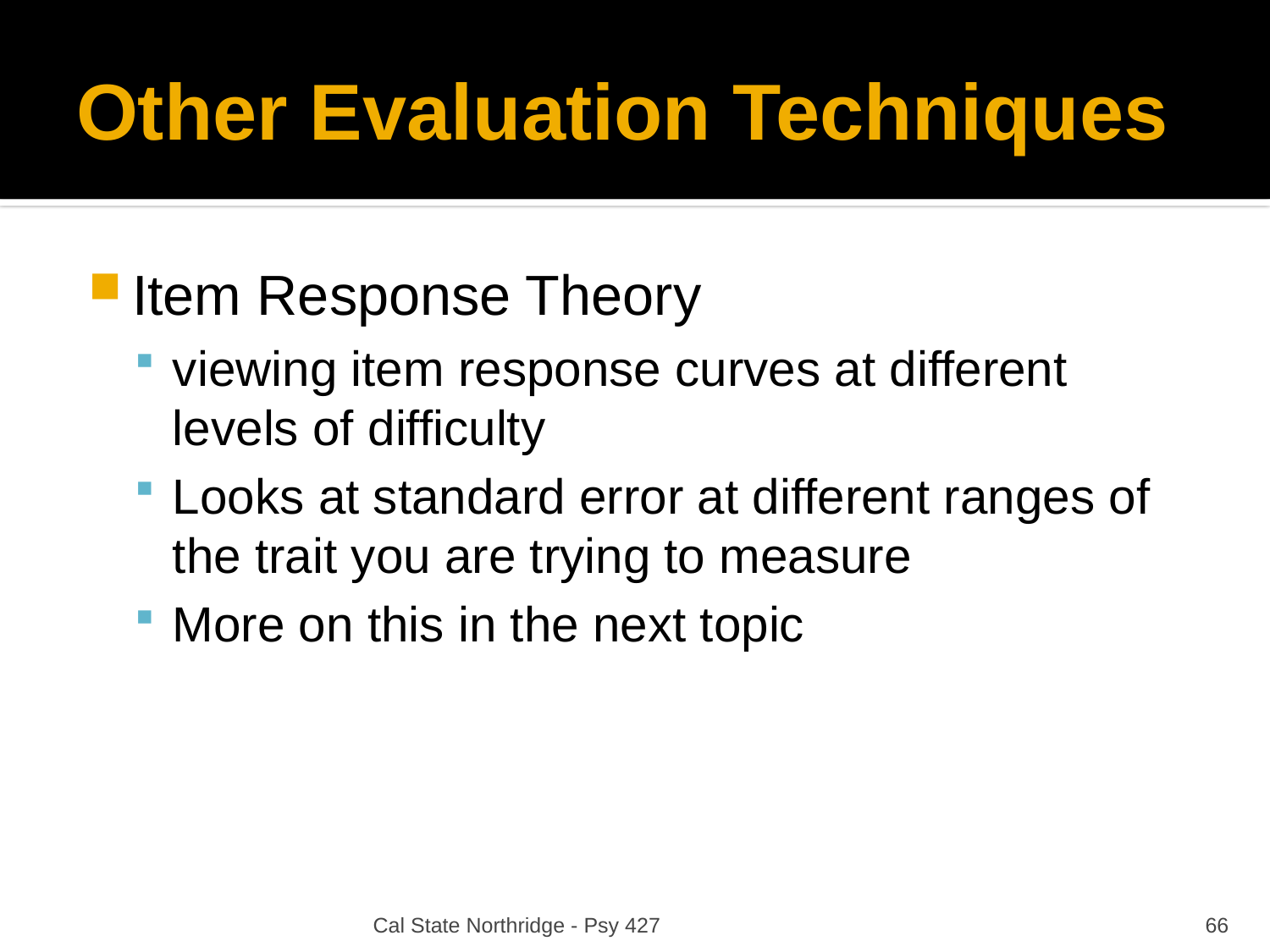

# Other Evaluation Techniques
Item Response Theory
viewing item response curves at different levels of difficulty
Looks at standard error at different ranges of the trait you are trying to measure
More on this in the next topic
Cal State Northridge - Psy 427
66